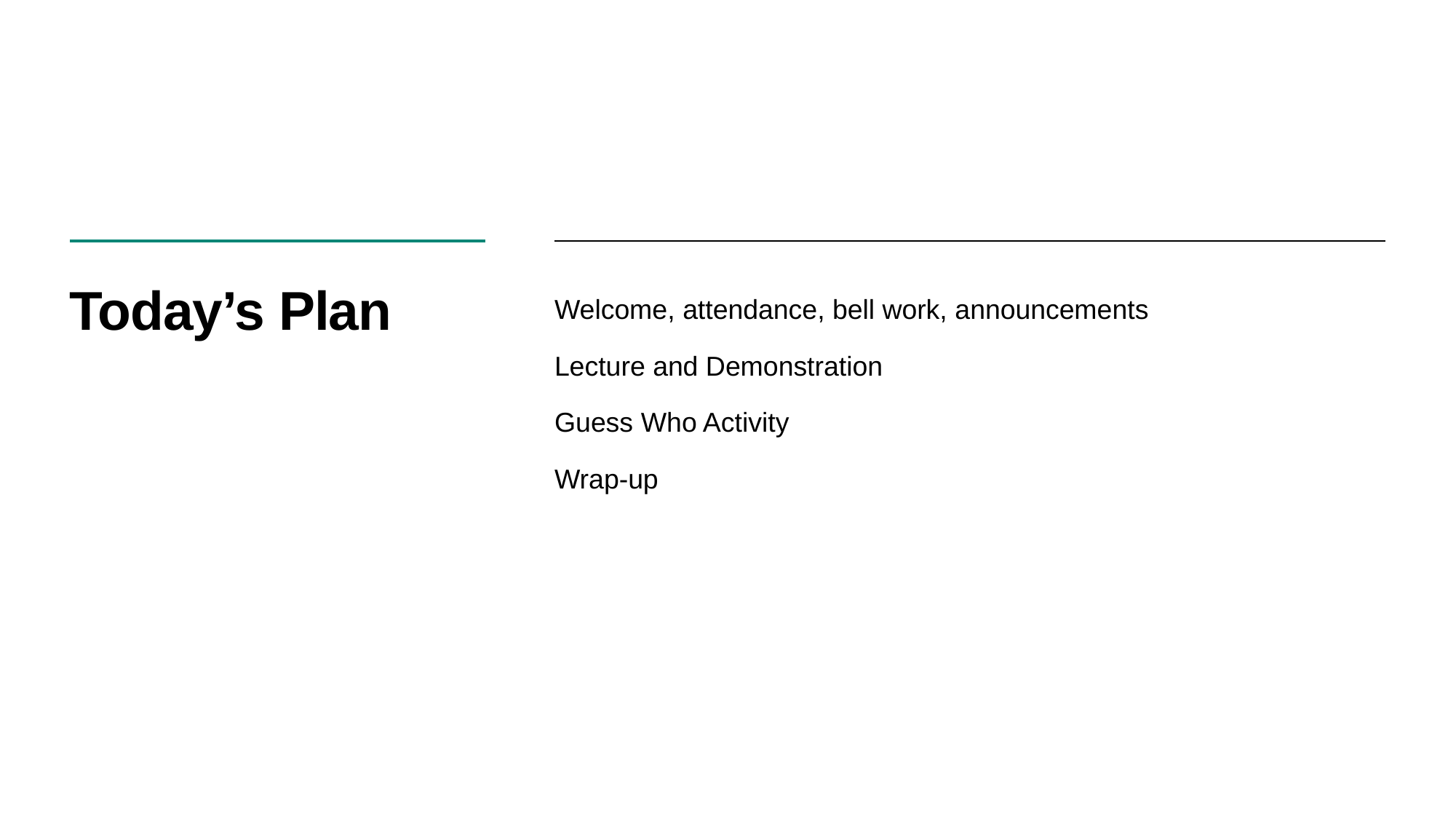

# Today’s Plan
Welcome, attendance, bell work, announcements
Lecture and Demonstration
Guess Who Activity
Wrap-up